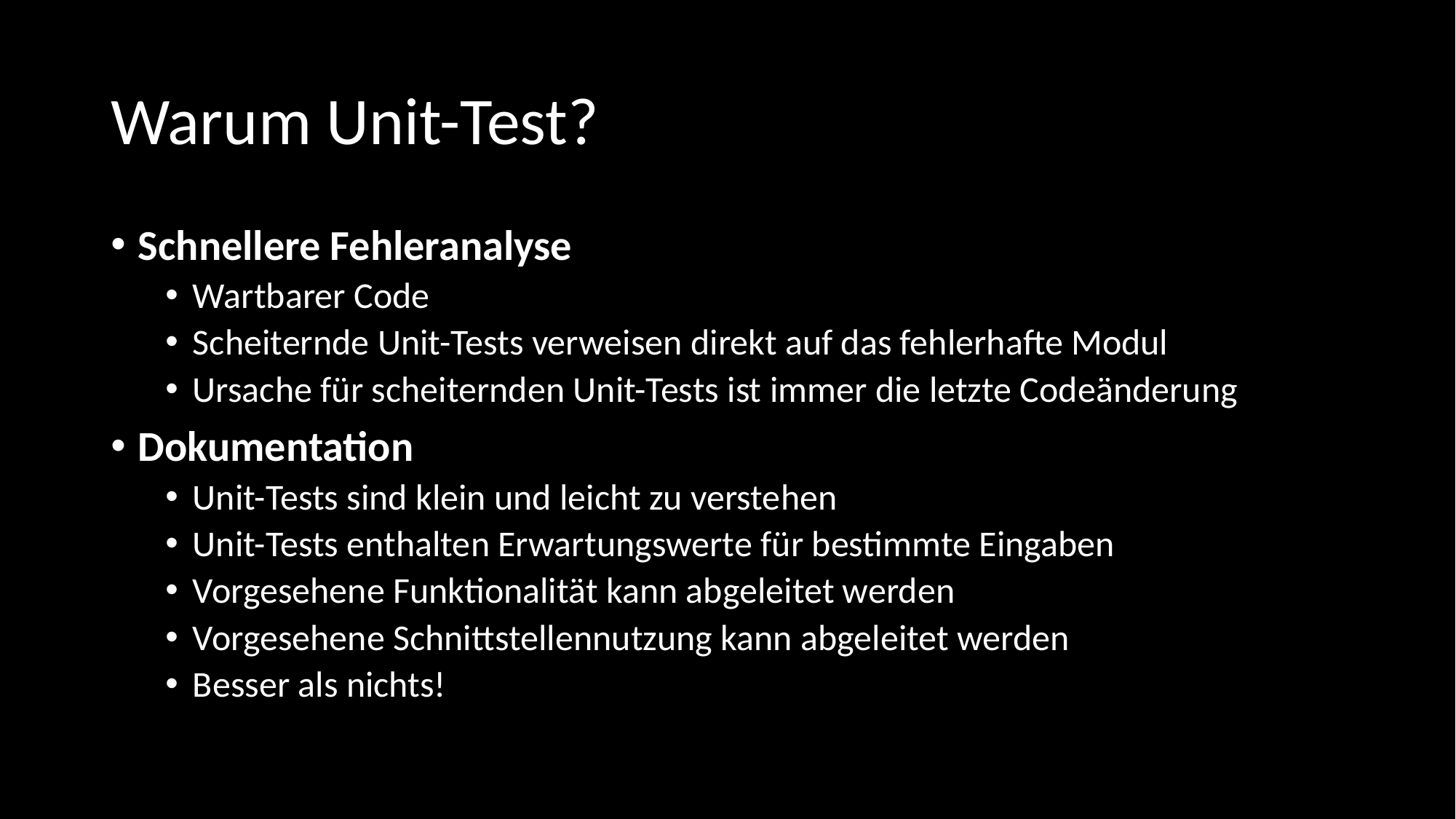

# Warum Unit-Test?
Schnellere Fehleranalyse
Wartbarer Code
Scheiternde Unit-Tests verweisen direkt auf das fehlerhafte Modul
Ursache für scheiternden Unit-Tests ist immer die letzte Codeänderung
Dokumentation
Unit-Tests sind klein und leicht zu verstehen
Unit-Tests enthalten Erwartungswerte für bestimmte Eingaben
Vorgesehene Funktionalität kann abgeleitet werden
Vorgesehene Schnittstellennutzung kann abgeleitet werden
Besser als nichts!